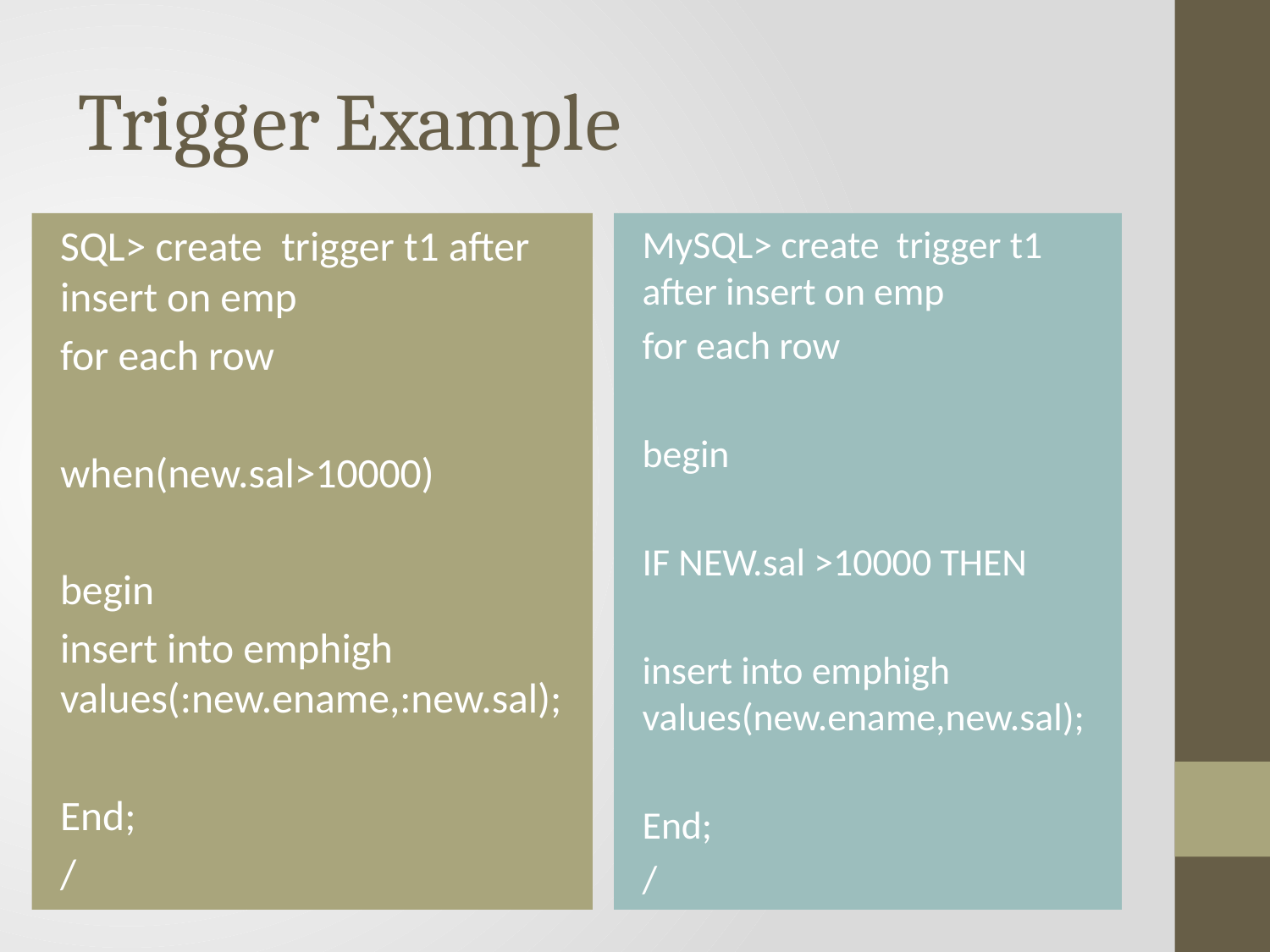

# Trigger Example
SQL> create  trigger t1 after insert on emp
for each row

when(new.sal>10000)

begin
insert into emphigh values(:new.ename,:new.sal);

End;
/

MySQL> create  trigger t1 after insert on emp
for each row

begin

IF NEW.sal >10000 THEN

insert into emphigh values(new.ename,new.sal);

End;
/